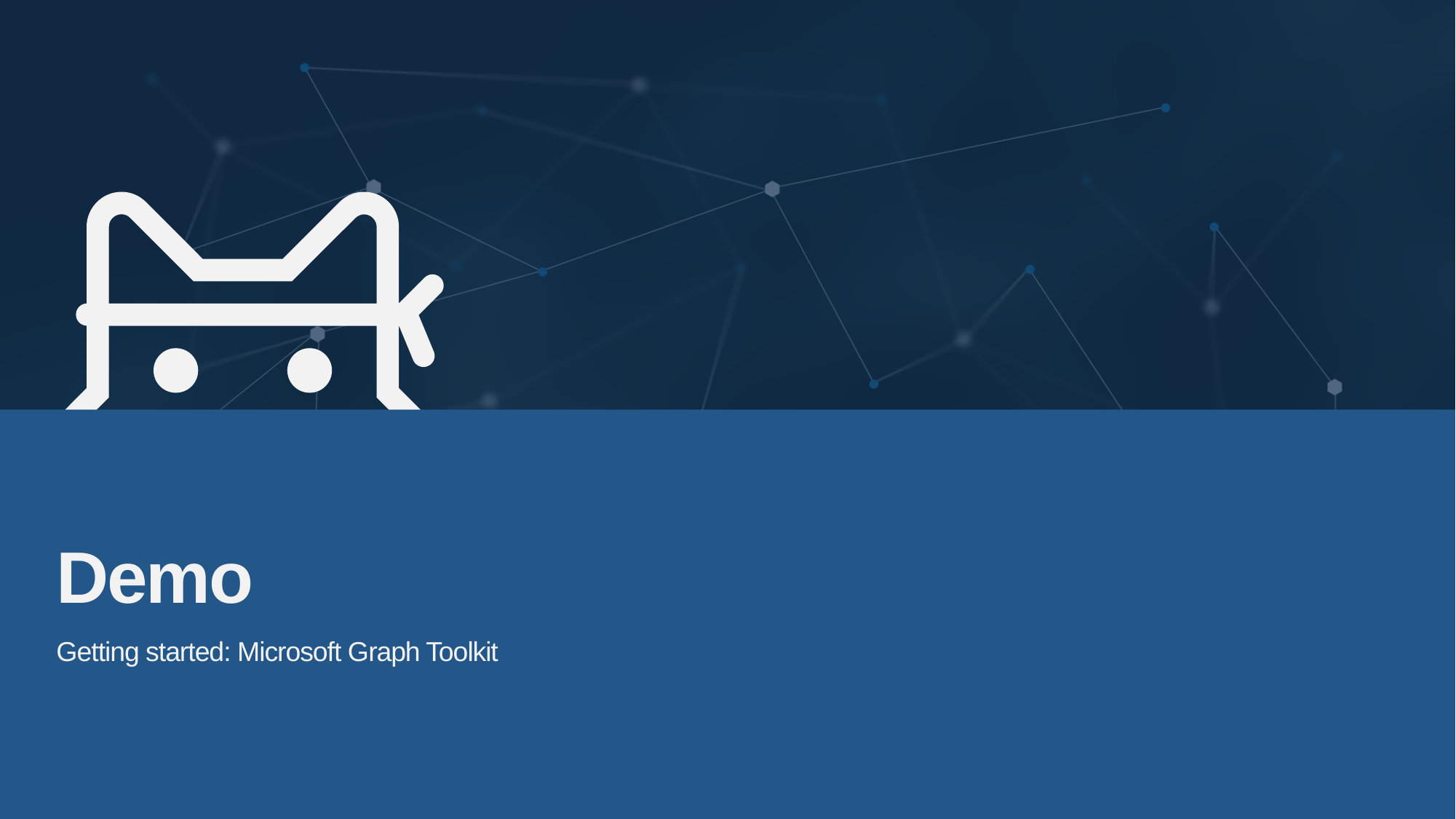

# Demo
Getting started: Microsoft Graph Toolkit